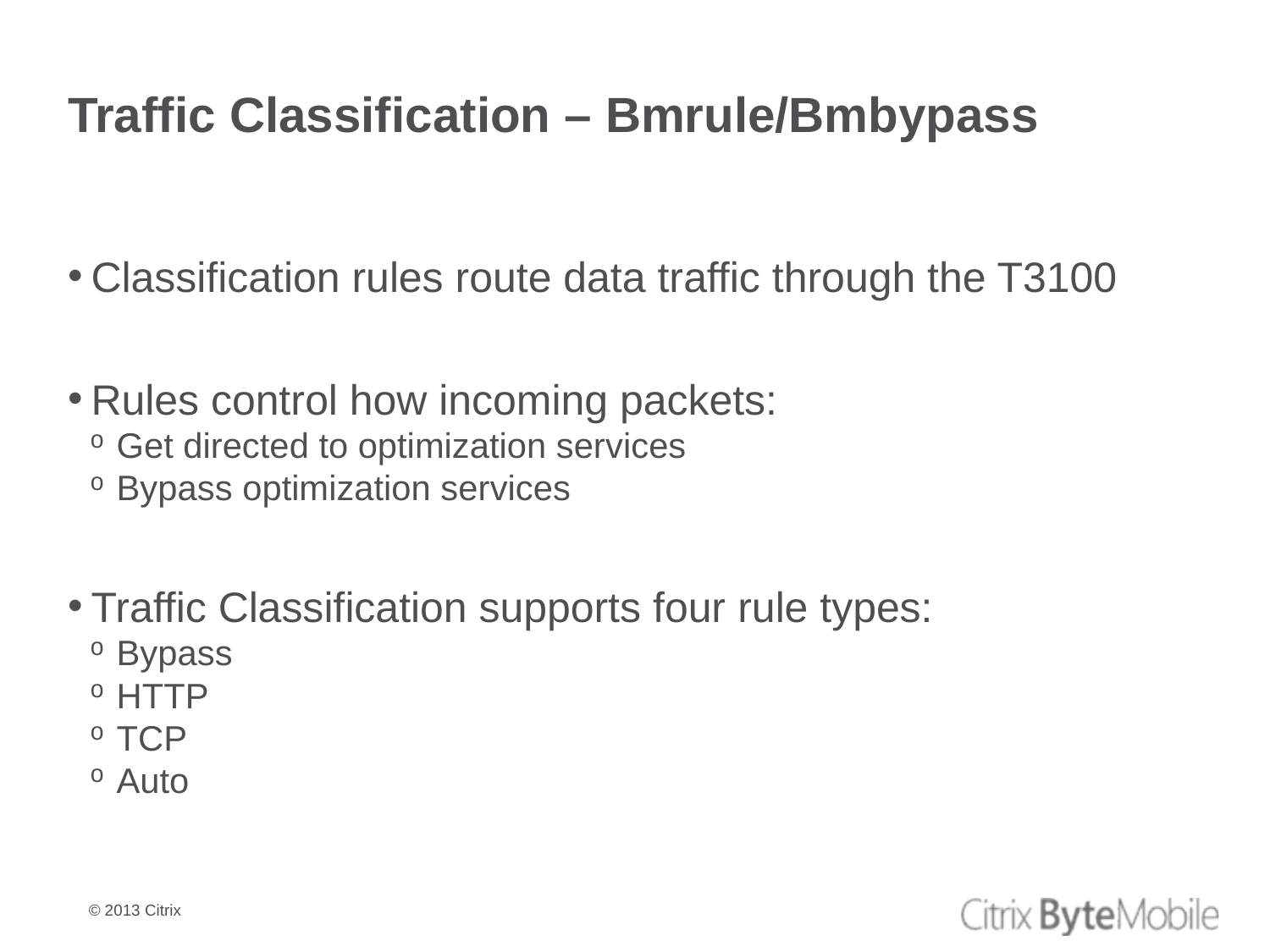

# Traffic Classification – Bmrule/Bmbypass
Classification rules route data traffic through the T3100

Rules control how incoming packets:
Get directed to optimization services
Bypass optimization services

Traffic Classification supports four rule types:
Bypass
HTTP
TCP
Auto